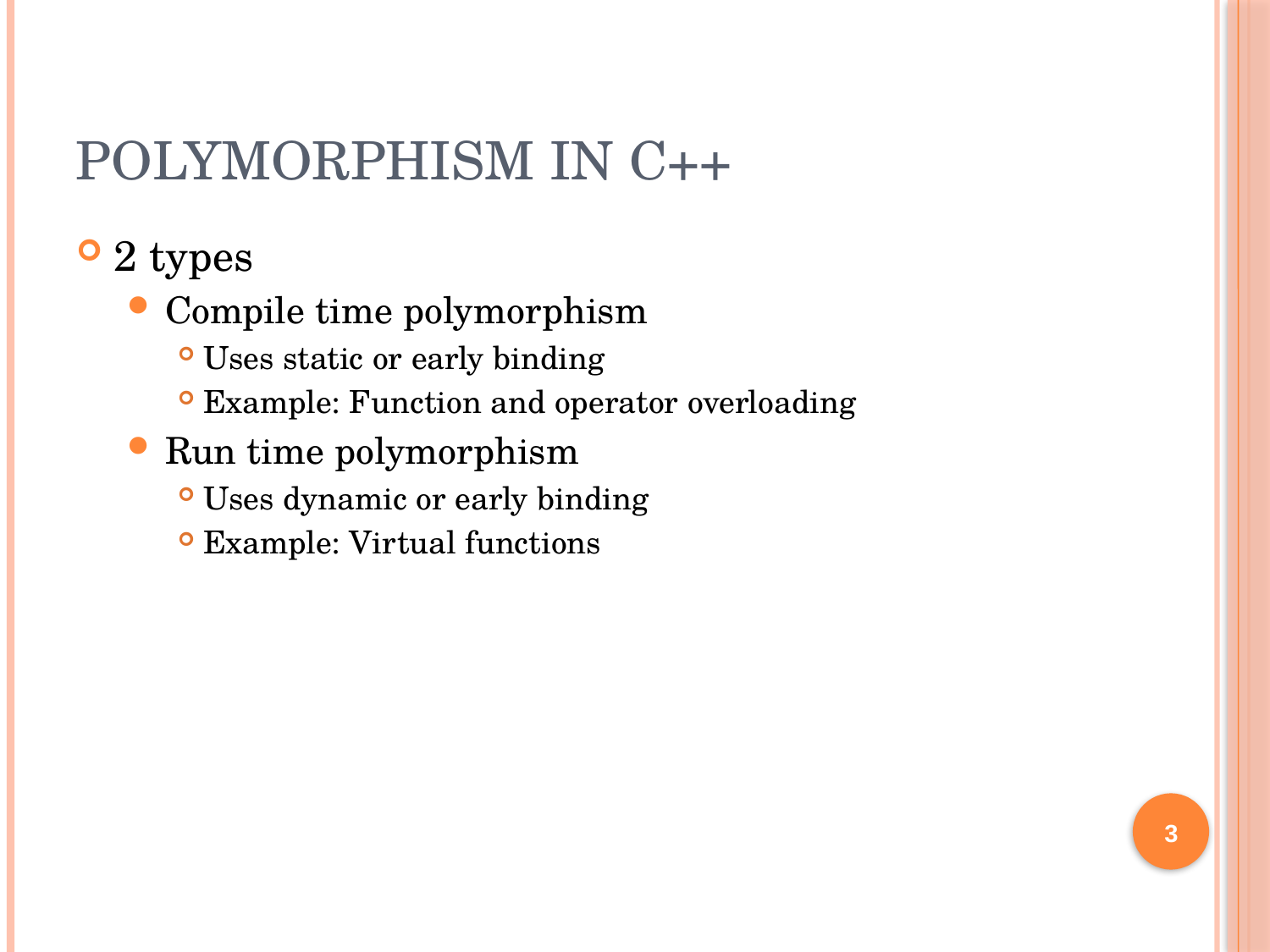

Polymorphism in C++
2 types
Compile time polymorphism
Uses static or early binding
Example: Function and operator overloading
Run time polymorphism
Uses dynamic or early binding
Example: Virtual functions
3